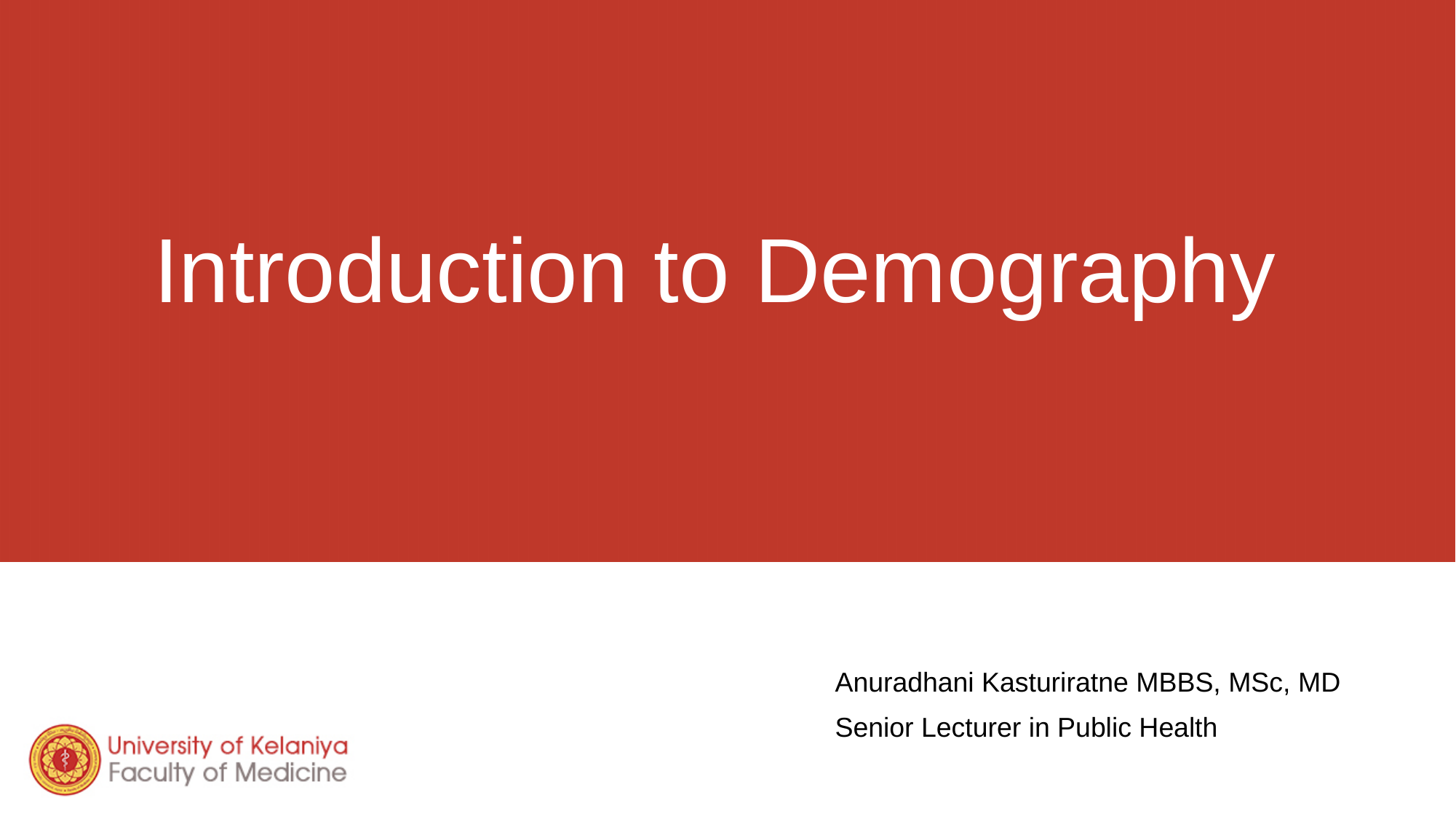

# Introduction to Demography
Anuradhani Kasturiratne MBBS, MSc, MD
Senior Lecturer in Public Health